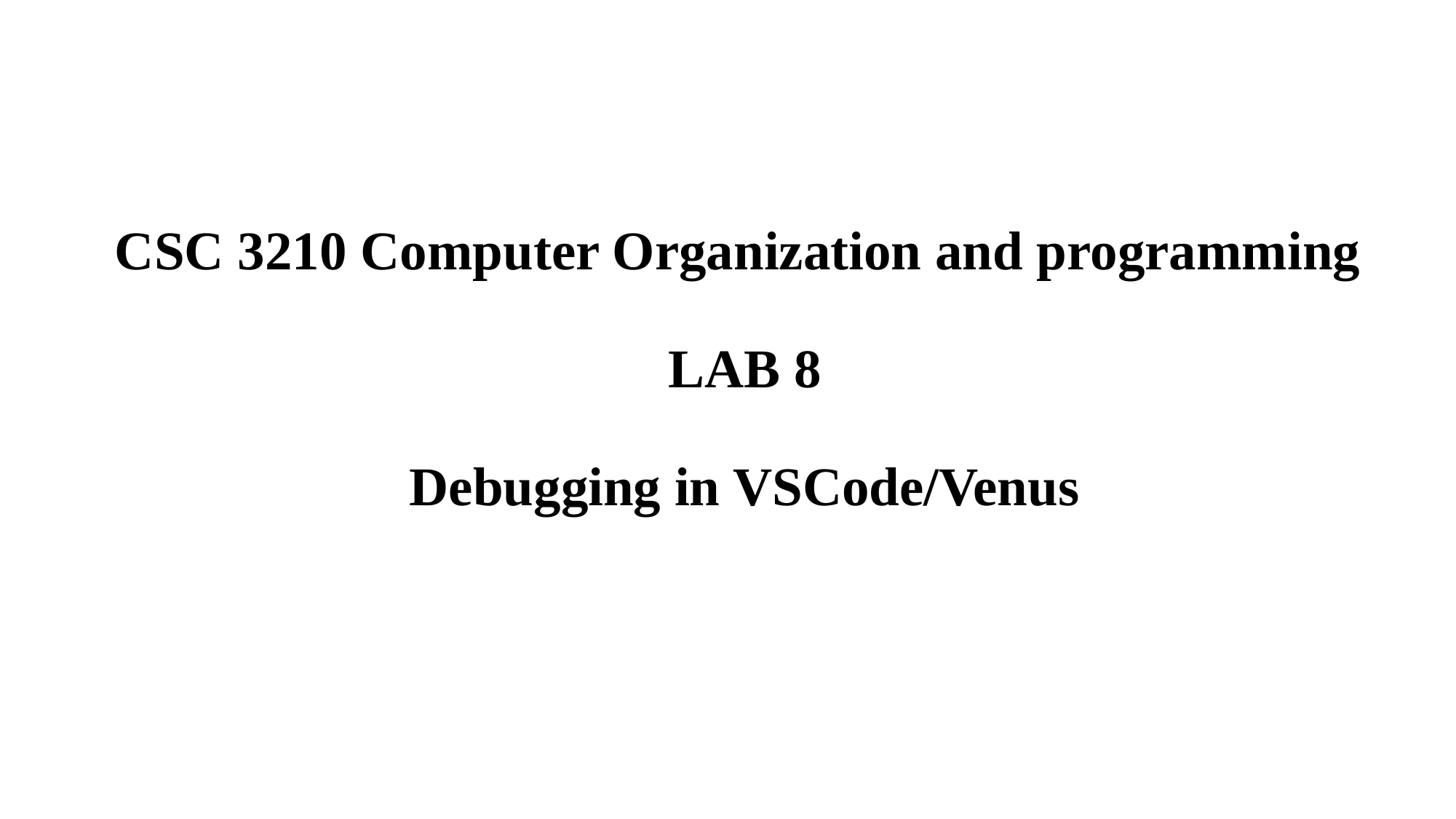

# CSC 3210 Computer Organization and programming LAB 8 Debugging in VSCode/Venus